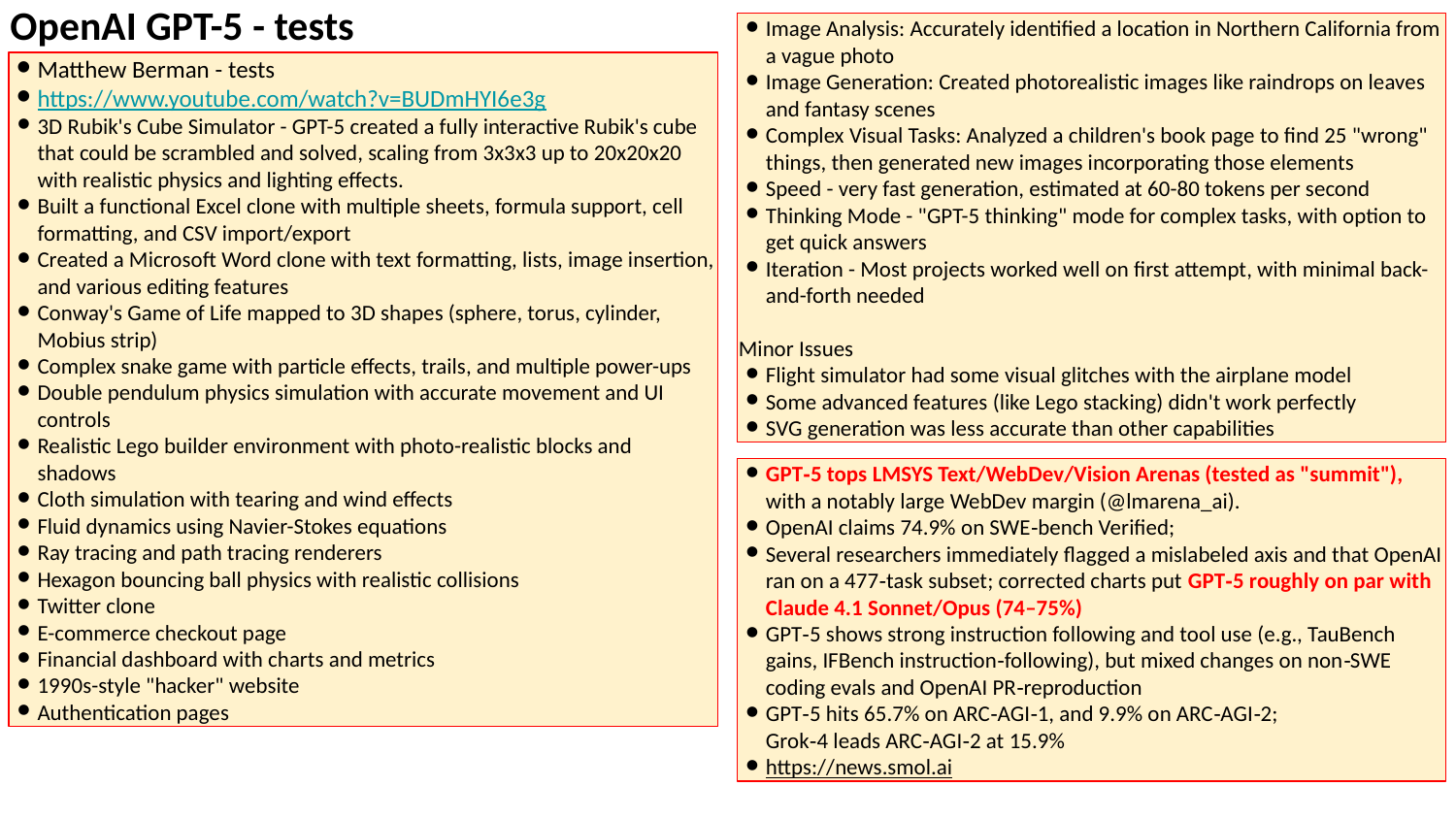

OpenAI GPT-5 - tests
Image Analysis: Accurately identified a location in Northern California from a vague photo
Image Generation: Created photorealistic images like raindrops on leaves and fantasy scenes
Complex Visual Tasks: Analyzed a children's book page to find 25 "wrong" things, then generated new images incorporating those elements
Speed - very fast generation, estimated at 60-80 tokens per second
Thinking Mode - "GPT-5 thinking" mode for complex tasks, with option to get quick answers
Iteration - Most projects worked well on first attempt, with minimal back-and-forth needed

Minor Issues
Flight simulator had some visual glitches with the airplane model
Some advanced features (like Lego stacking) didn't work perfectly
SVG generation was less accurate than other capabilities
Matthew Berman - tests
https://www.youtube.com/watch?v=BUDmHYI6e3g
3D Rubik's Cube Simulator - GPT-5 created a fully interactive Rubik's cube that could be scrambled and solved, scaling from 3x3x3 up to 20x20x20 with realistic physics and lighting effects.
Built a functional Excel clone with multiple sheets, formula support, cell formatting, and CSV import/export
Created a Microsoft Word clone with text formatting, lists, image insertion, and various editing features
Conway's Game of Life mapped to 3D shapes (sphere, torus, cylinder, Mobius strip)
Complex snake game with particle effects, trails, and multiple power-ups
Double pendulum physics simulation with accurate movement and UI controls
Realistic Lego builder environment with photo-realistic blocks and shadows
Cloth simulation with tearing and wind effects
Fluid dynamics using Navier-Stokes equations
Ray tracing and path tracing renderers
Hexagon bouncing ball physics with realistic collisions
Twitter clone
E-commerce checkout page
Financial dashboard with charts and metrics
1990s-style "hacker" website
Authentication pages
GPT‑5 tops LMSYS Text/WebDev/Vision Arenas (tested as "summit"),
with a notably large WebDev margin (@lmarena_ai).
OpenAI claims 74.9% on SWE‑bench Verified;
Several researchers immediately flagged a mislabeled axis and that OpenAI ran on a 477‑task subset; corrected charts put GPT‑5 roughly on par with Claude 4.1 Sonnet/Opus (74–75%)
GPT‑5 shows strong instruction following and tool use (e.g., TauBench gains, IFBench instruction‑following), but mixed changes on non‑SWE coding evals and OpenAI PR‑reproduction
GPT‑5 hits 65.7% on ARC‑AGI‑1, and 9.9% on ARC‑AGI‑2;
Grok‑4 leads ARC‑AGI‑2 at 15.9%
https://news.smol.ai